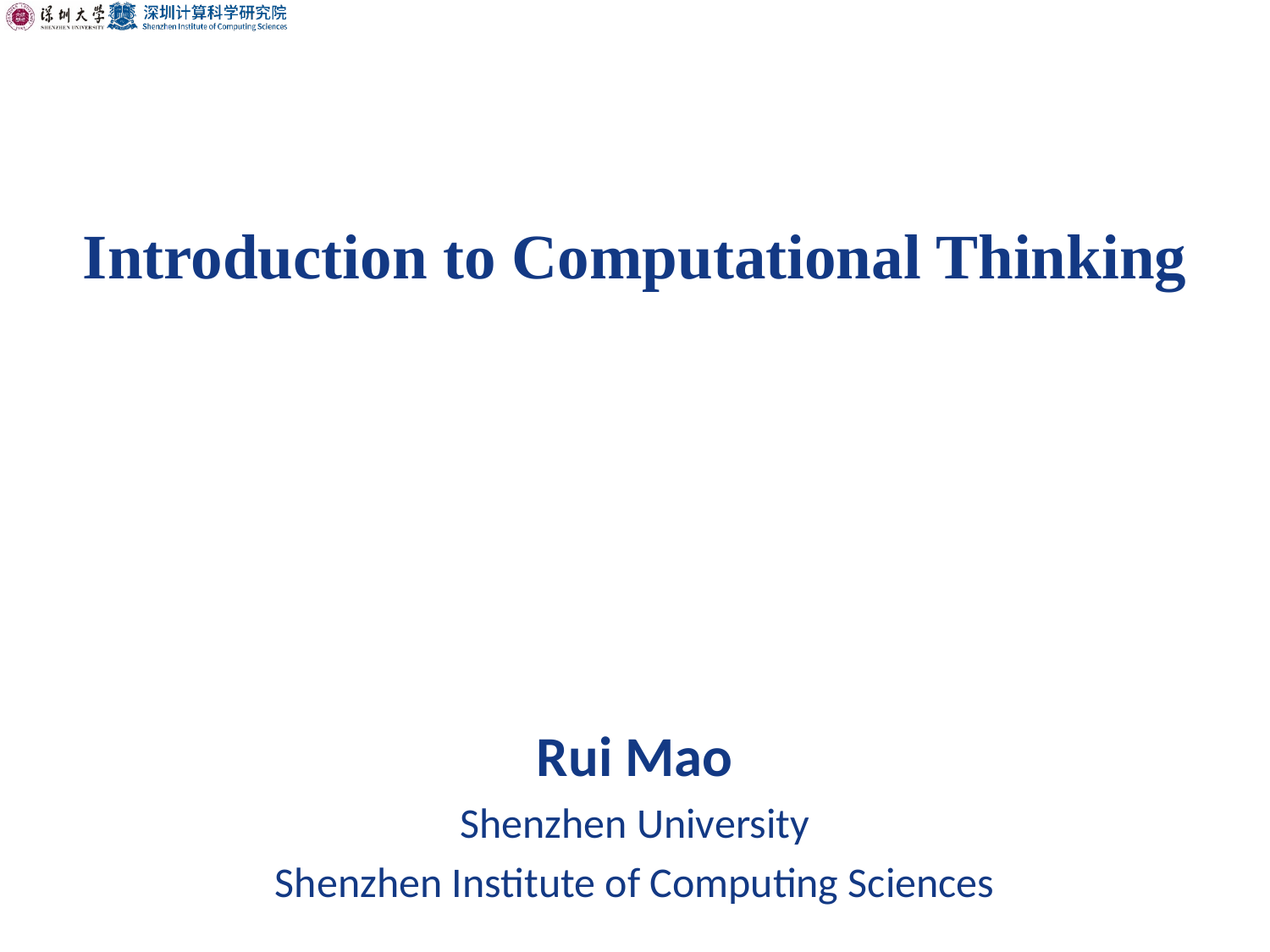

# Introduction to Computational Thinking

Rui Mao
Shenzhen University
Shenzhen Institute of Computing Sciences